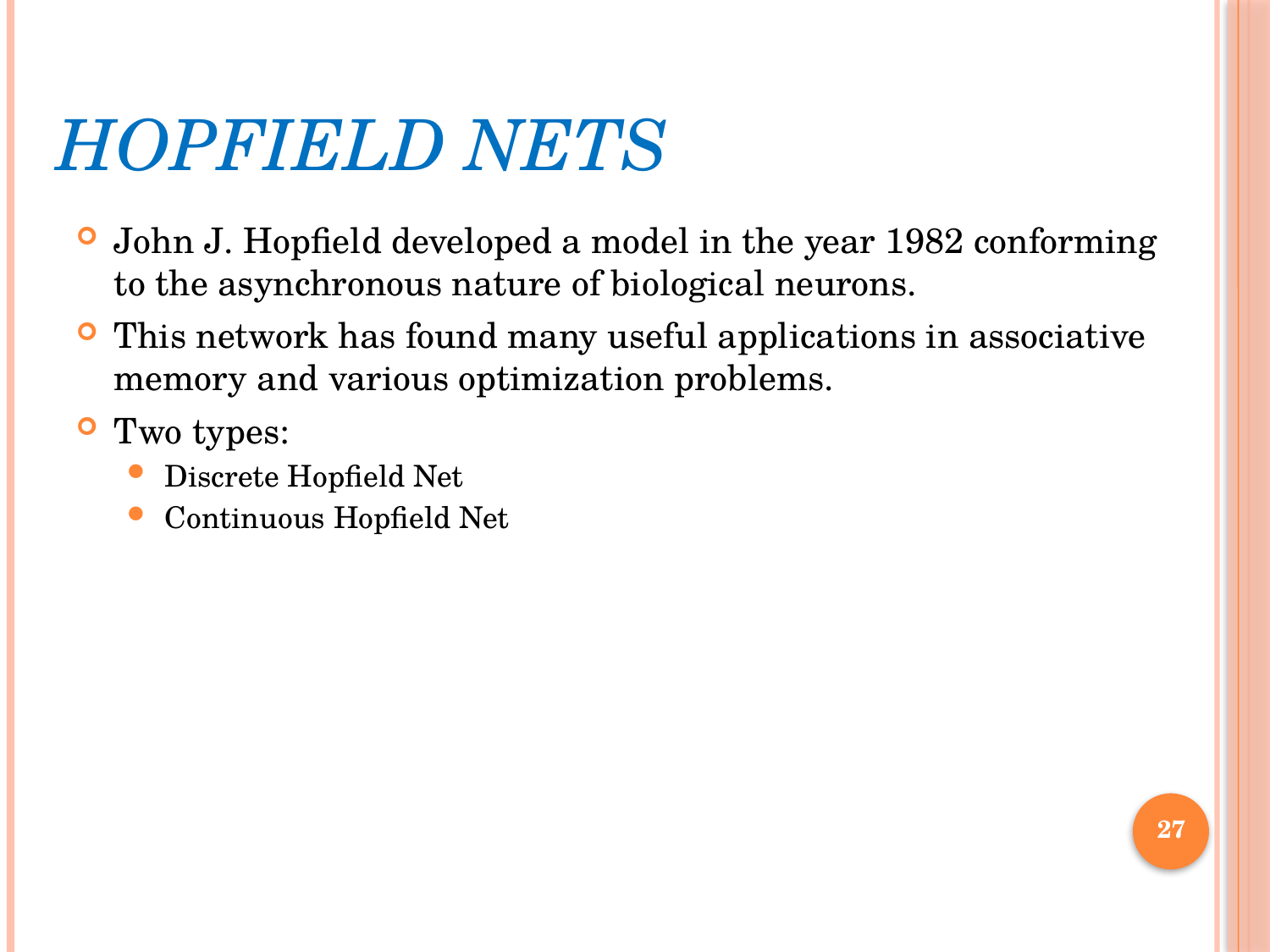

# Hopfield Nets
John J. Hopfield developed a model in the year 1982 conforming to the asynchronous nature of biological neurons.
This network has found many useful applications in associative memory and various optimization problems.
Two types:
Discrete Hopfield Net
Continuous Hopfield Net

27